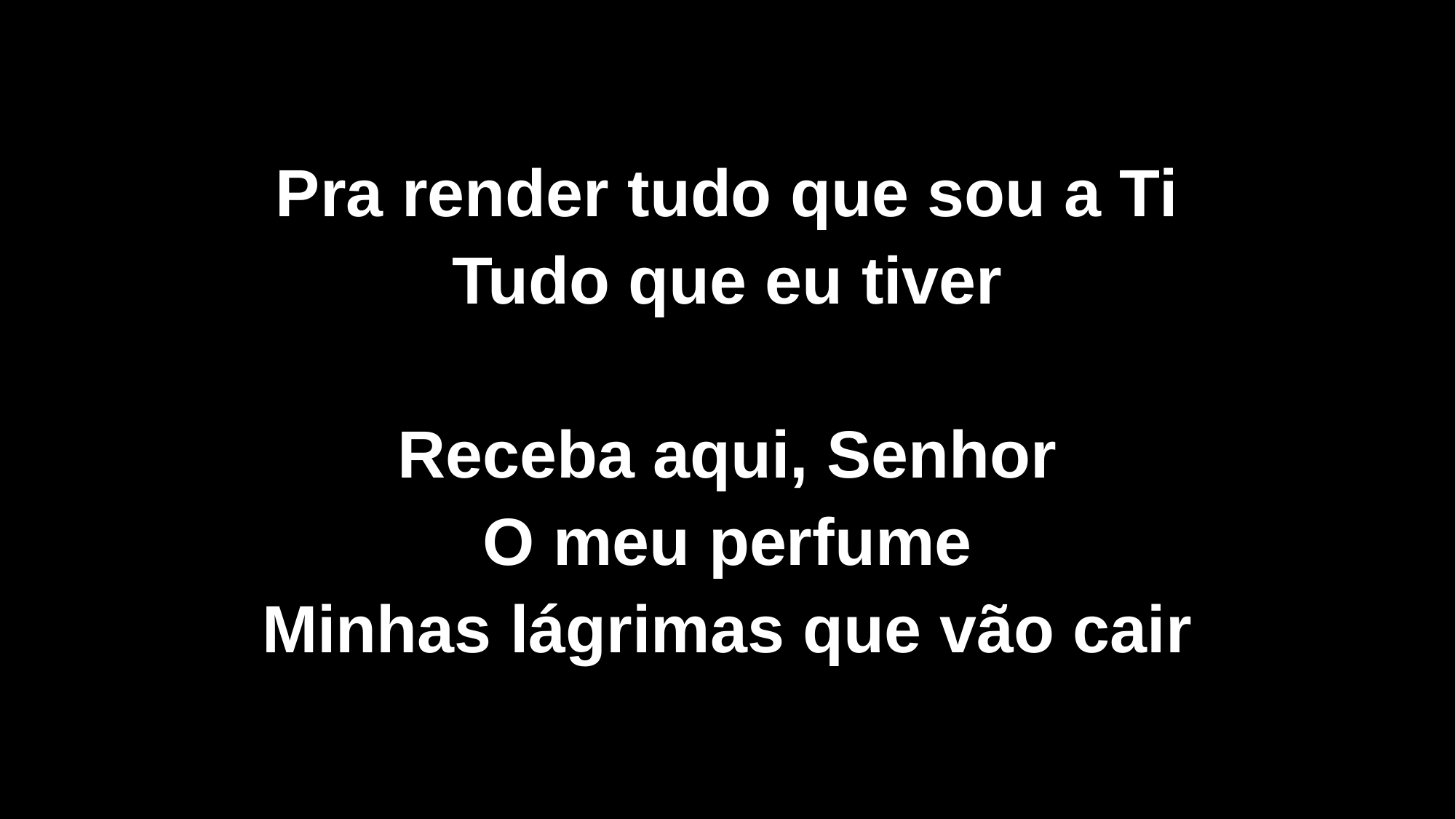

Pra render tudo que sou a Ti
Tudo que eu tiver

Receba aqui, Senhor
O meu perfume
Minhas lágrimas que vão cair